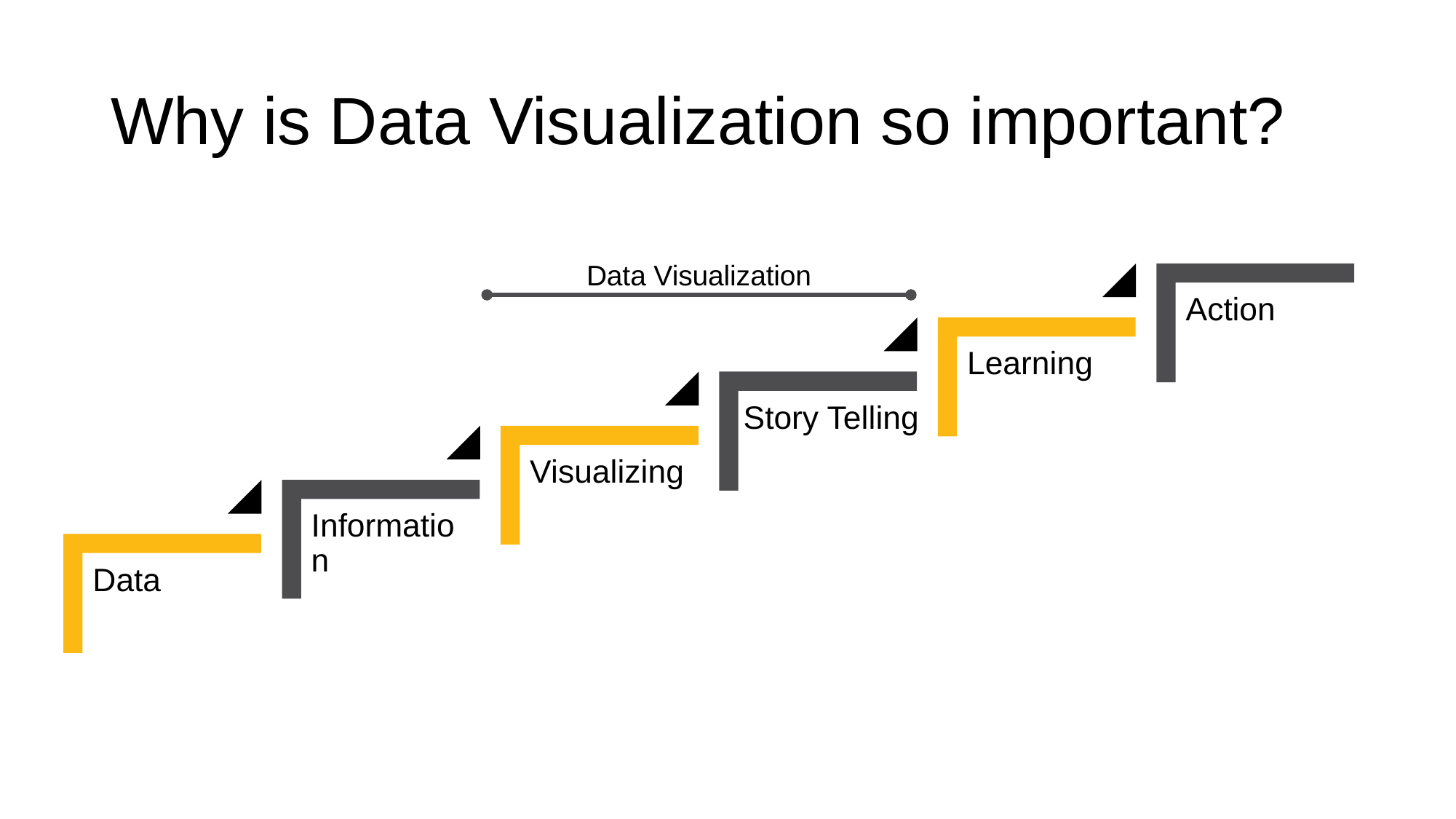

# Why is Data Visualization so important?
Data Visualization

Action

Story Telling
Visualizing
Learning

Information
Data